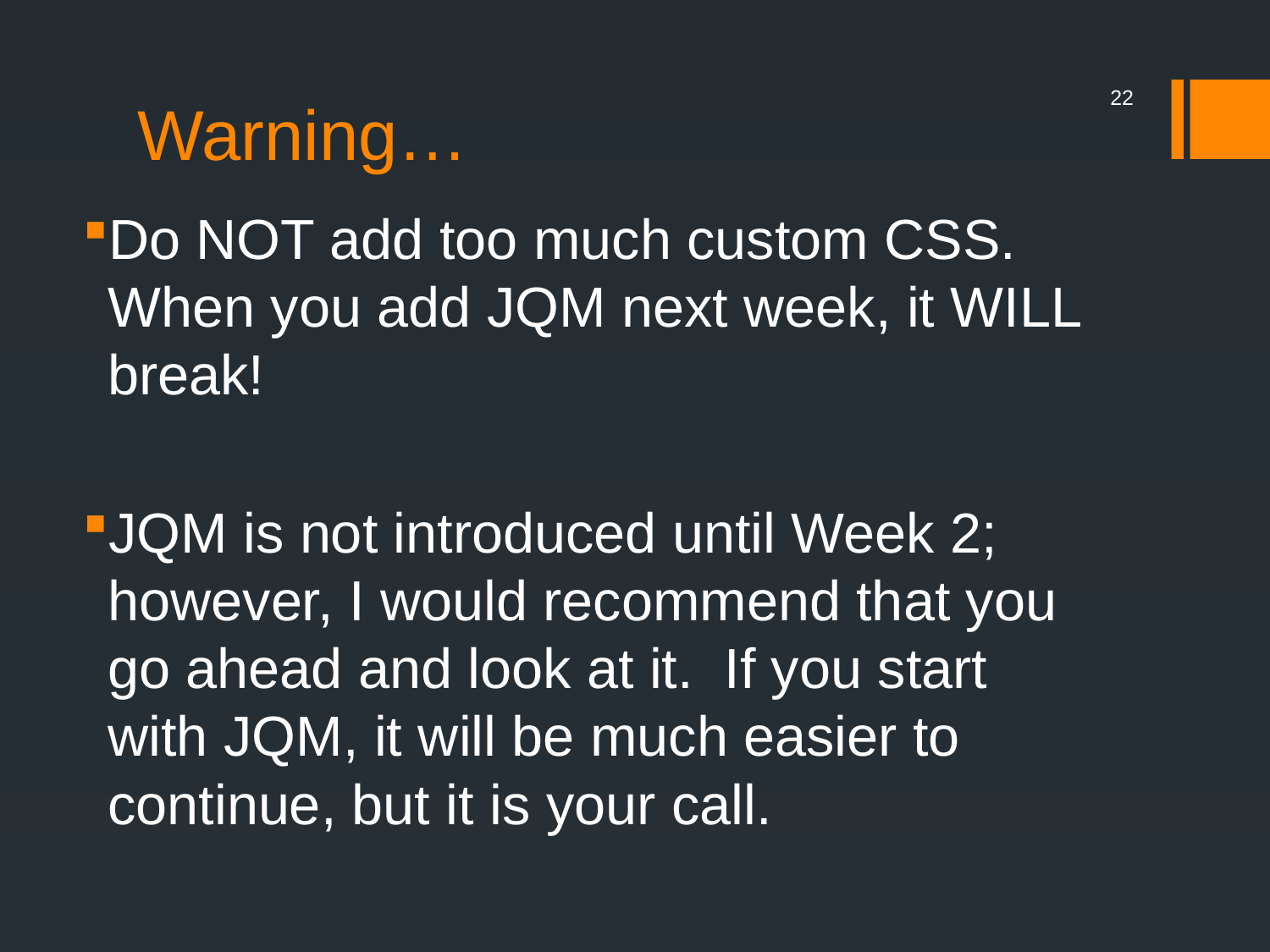

# Warning…
22
Do NOT add too much custom CSS.  When you add JQM next week, it WILL break!

JQM is not introduced until Week 2; however, I would recommend that you go ahead and look at it.  If you start with JQM, it will be much easier to continue, but it is your call.